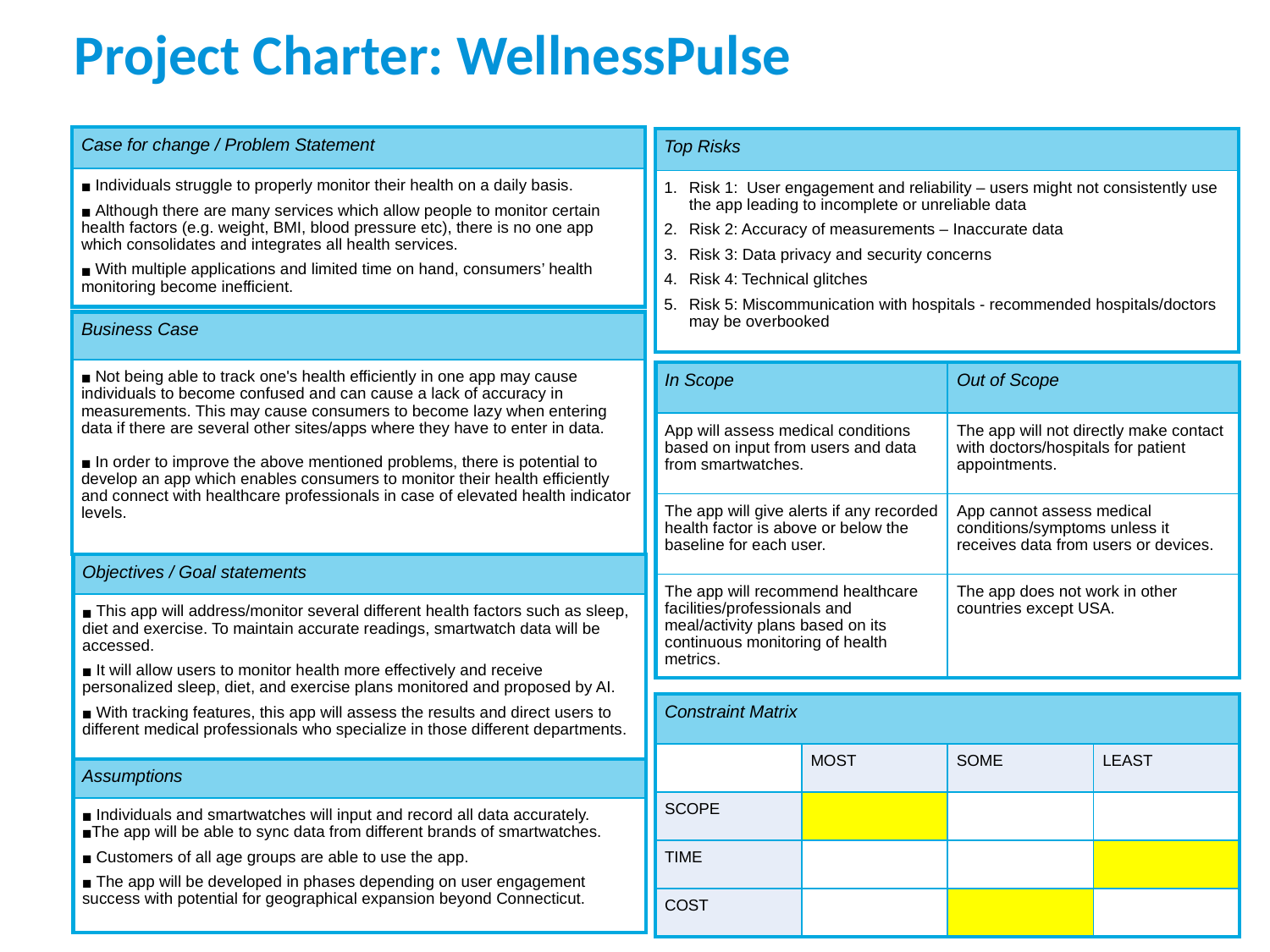

Project Charter: WellnessPulse
| Case for change / Problem Statement |
| --- |
| Individuals struggle to properly monitor their health on a daily basis. Although there are many services which allow people to monitor certain health factors (e.g. weight, BMI, blood pressure etc), there is no one app which consolidates and integrates all health services. With multiple applications and limited time on hand, consumers’ health monitoring become inefficient. |
| Top Risks |
| --- |
| Risk 1: User engagement and reliability – users might not consistently use the app leading to incomplete or unreliable data Risk 2: Accuracy of measurements – Inaccurate data Risk 3: Data privacy and security concerns Risk 4: Technical glitches Risk 5: Miscommunication with hospitals - recommended hospitals/doctors may be overbooked |
| Business Case |
| --- |
| Not being able to track one's health efficiently in one app may cause individuals to become confused and can cause a lack of accuracy in measurements. This may cause consumers to become lazy when entering data if there are several other sites/apps where they have to enter in data. In order to improve the above mentioned problems, there is potential to develop an app which enables consumers to monitor their health efficiently and connect with healthcare professionals in case of elevated health indicator levels. |
| In Scope | Out of Scope |
| --- | --- |
| App will assess medical conditions based on input from users and data from smartwatches. | The app will not directly make contact with doctors/hospitals for patient appointments. |
| The app will give alerts if any recorded health factor is above or below the baseline for each user. | App cannot assess medical conditions/symptoms unless it receives data from users or devices. |
| The app will recommend healthcare facilities/professionals and meal/activity plans based on its continuous monitoring of health metrics. | The app does not work in other countries except USA. |
| Objectives / Goal statements |
| --- |
| This app will address/monitor several different health factors such as sleep, diet and exercise. To maintain accurate readings, smartwatch data will be accessed. It will allow users to monitor health more effectively and receive personalized sleep, diet, and exercise plans monitored and proposed by AI. With tracking features, this app will assess the results and direct users to different medical professionals who specialize in those different departments. |
| Constraint Matrix |  |  |  |
| --- | --- | --- | --- |
|  | MOST | SOME | LEAST |
| SCOPE |  |  |  |
| TIME |  |  |  |
| COST |  |  |  |
| Assumptions |
| --- |
| Individuals and smartwatches will input and record all data accurately. The app will be able to sync data from different brands of smartwatches. Customers of all age groups are able to use the app. The app will be developed in phases depending on user engagement success with potential for geographical expansion beyond Connecticut. |